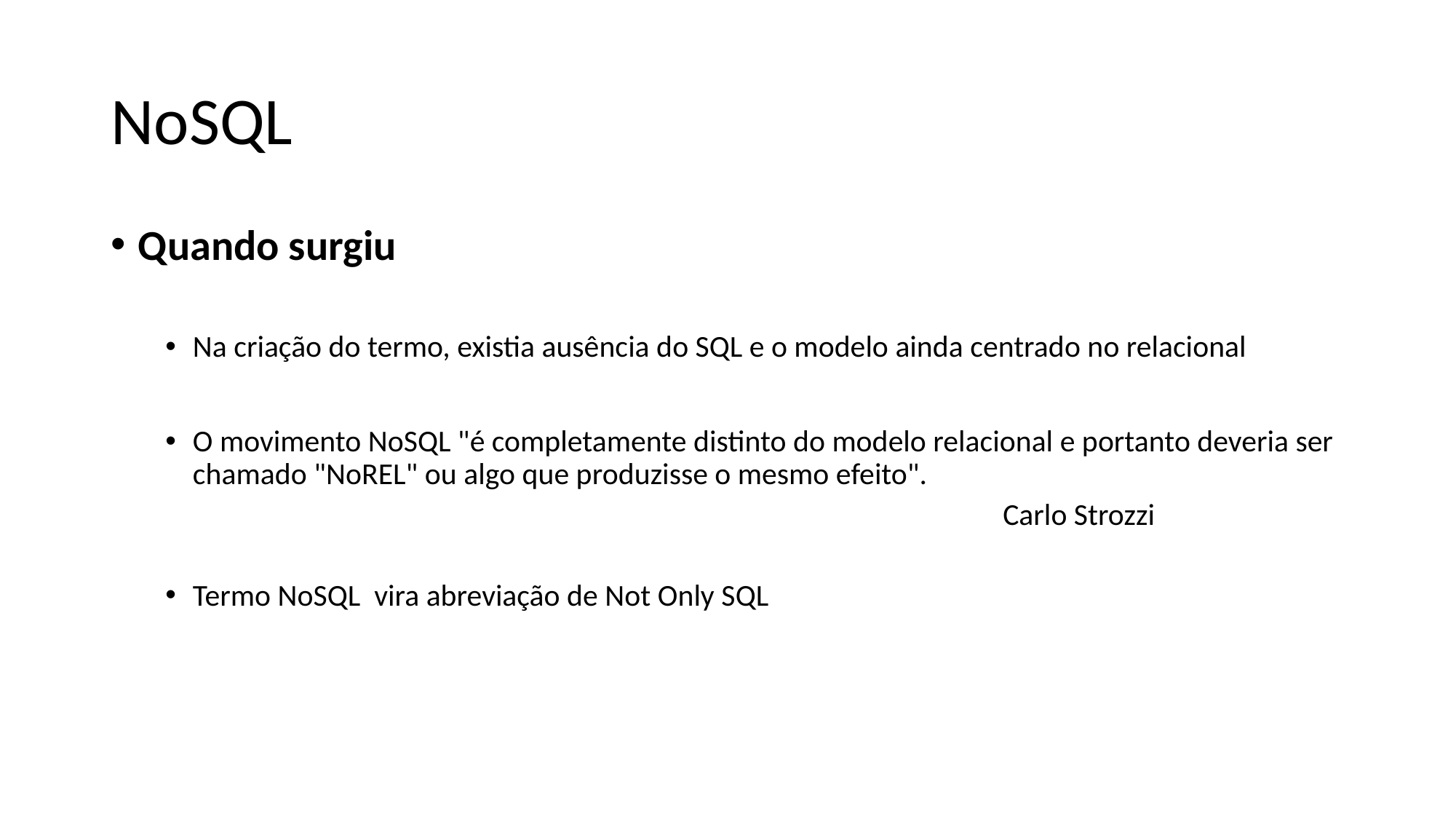

# NoSQL
Quando surgiu

Na criação do termo, existia ausência do SQL e o modelo ainda centrado no relacional

O movimento NoSQL "é completamente distinto do modelo relacional e portanto deveria ser chamado "NoREL" ou algo que produzisse o mesmo efeito".
						Carlo Strozzi

Termo NoSQL  vira abreviação de Not Only SQL